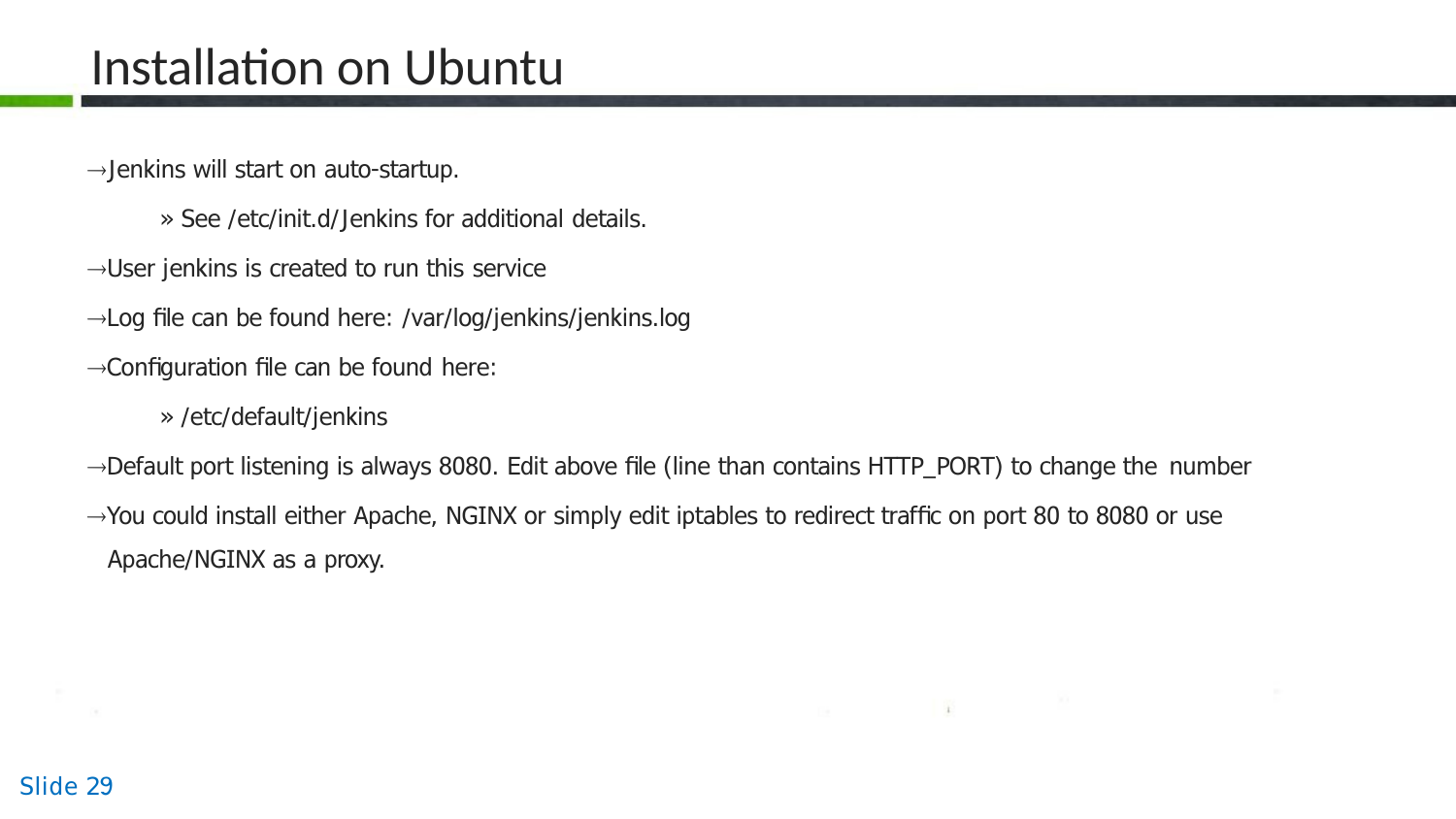

# Installation on Ubuntu
→Jenkins will start on auto-startup.
» See /etc/init.d/Jenkins for additional details.
→User jenkins is created to run this service
→Log file can be found here: /var/log/jenkins/jenkins.log
→Configuration file can be found here:
» /etc/default/jenkins
→Default port listening is always 8080. Edit above file (line than contains HTTP_PORT) to change the number
→You could install either Apache, NGINX or simply edit iptables to redirect traffic on port 80 to 8080 or use  Apache/NGINX as a proxy.

Slide 29